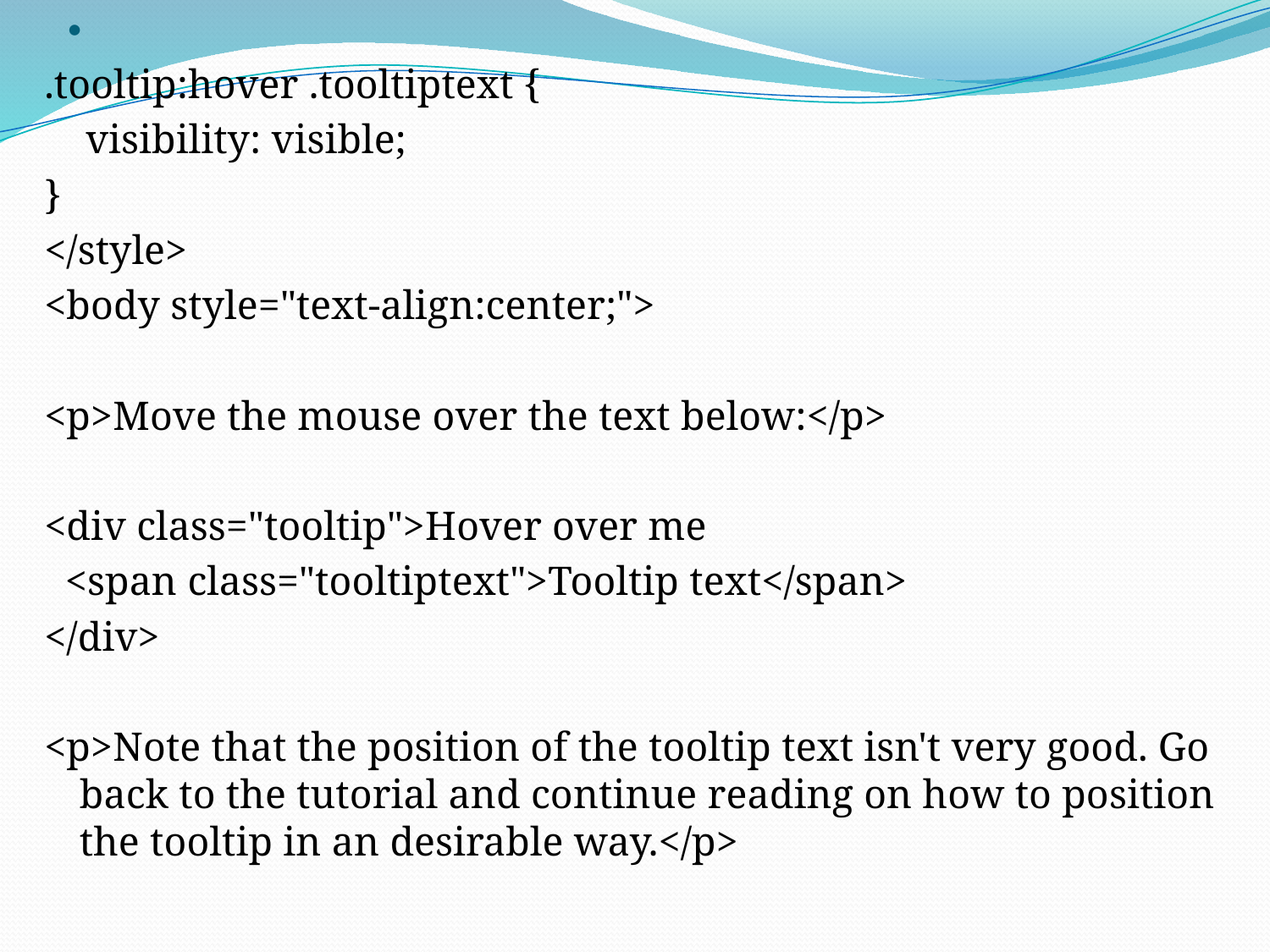

# .
.tooltip:hover .tooltiptext {
    visibility: visible;
}
</style>
<body style="text-align:center;">

<p>Move the mouse over the text below:</p>

<div class="tooltip">Hover over me
  <span class="tooltiptext">Tooltip text</span>
</div>

<p>Note that the position of the tooltip text isn't very good. Go back to the tutorial and continue reading on how to position the tooltip in an desirable way.</p>